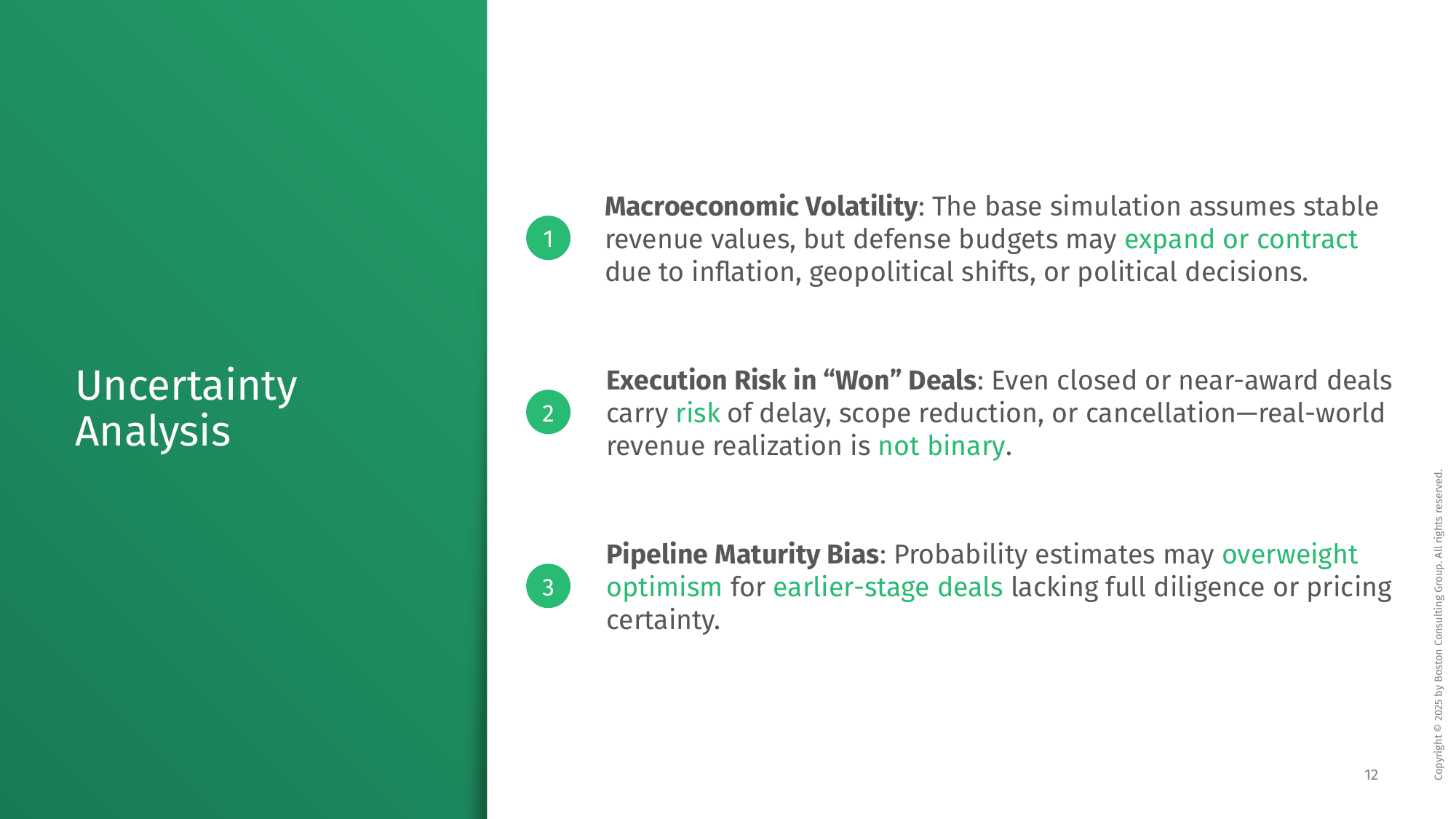

Macroeconomic Volatility: The base simulation assumes stable revenue values, but defense budgets may expand or contract due to inflation, geopolitical shifts, or political decisions.
1
# Uncertainty Analysis
Execution Risk in “Won” Deals: Even closed or near-award deals carry risk of delay, scope reduction, or cancellation—real-world revenue realization is not binary.
2
Pipeline Maturity Bias: Probability estimates may overweight optimism for earlier-stage deals lacking full diligence or pricing certainty.
3